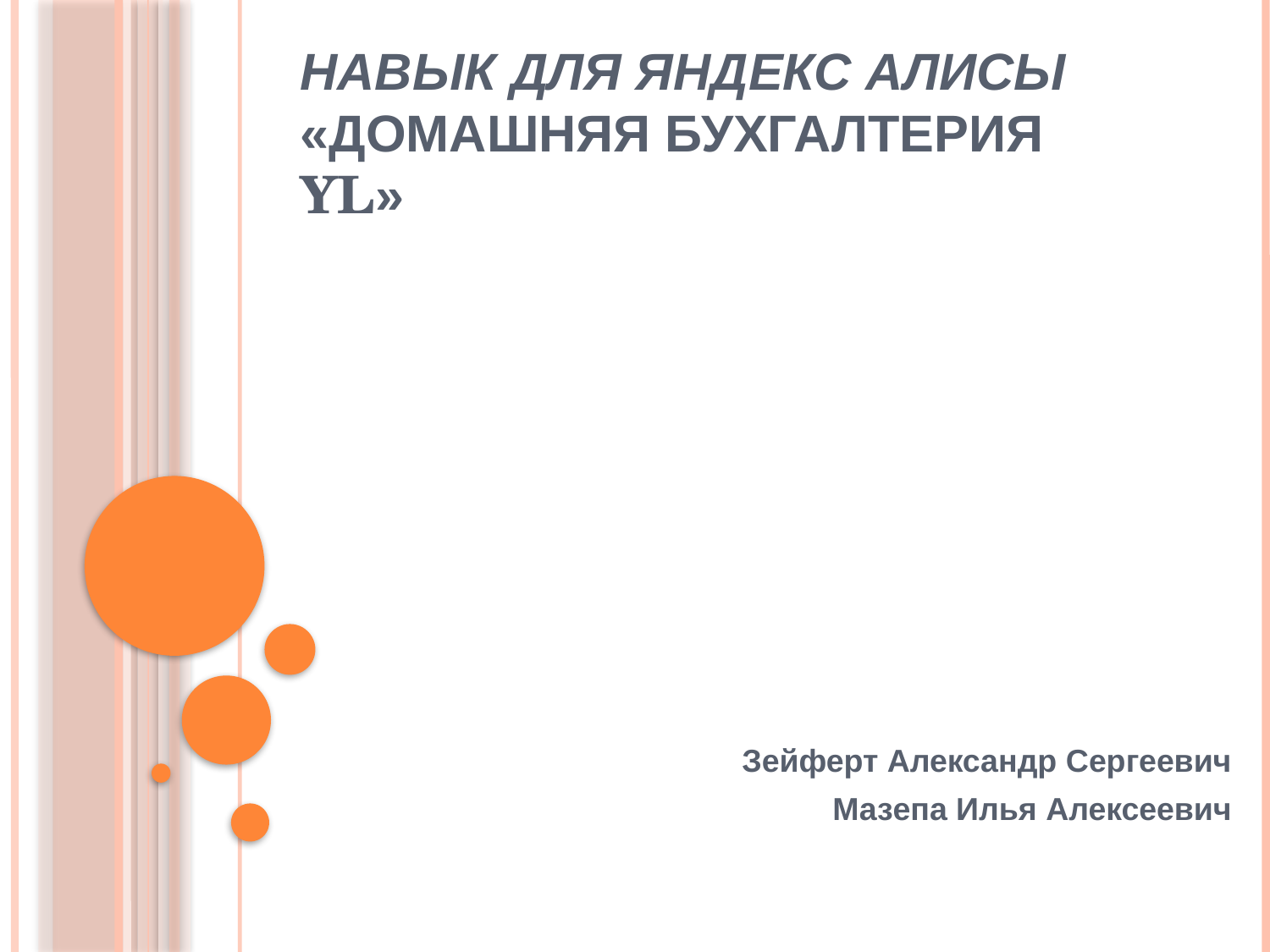

# Навык для Яндекс Алисы «Домашняя бухгалтерия YL»
Зейферт Александр Сергеевич
Мазепа Илья Алексеевич